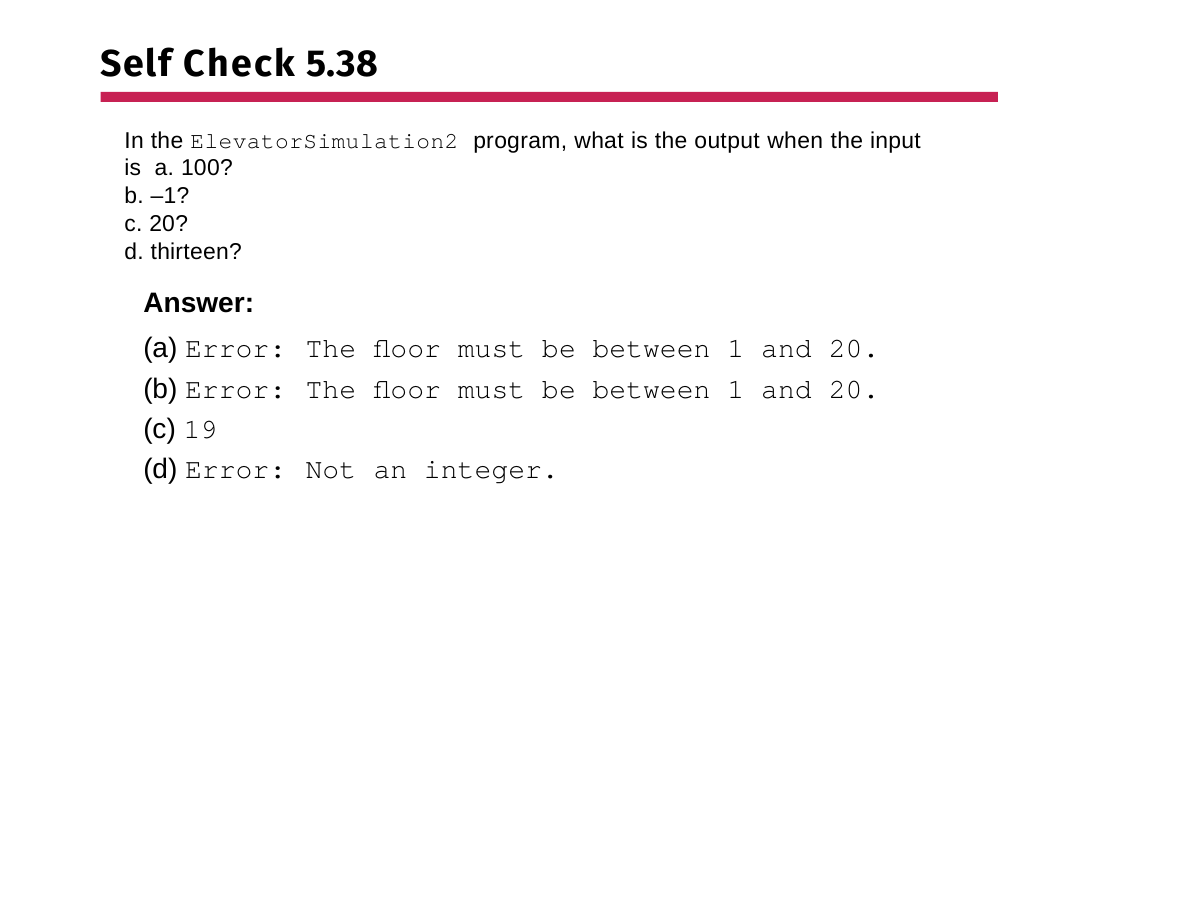

# Self Check 5.38
In the ElevatorSimulation2 program, what is the output when the input is  a. 100?
b. –1?
c. 20?
d. thirteen?
| Answer: |  |  |
| --- | --- | --- |
| (a) Error: | The | floor must be between 1 and 20. |
| (b) Error: | The | floor must be between 1 and 20. |
| (c) 19 |  |  |
| (d) Error: | Not | an integer. |